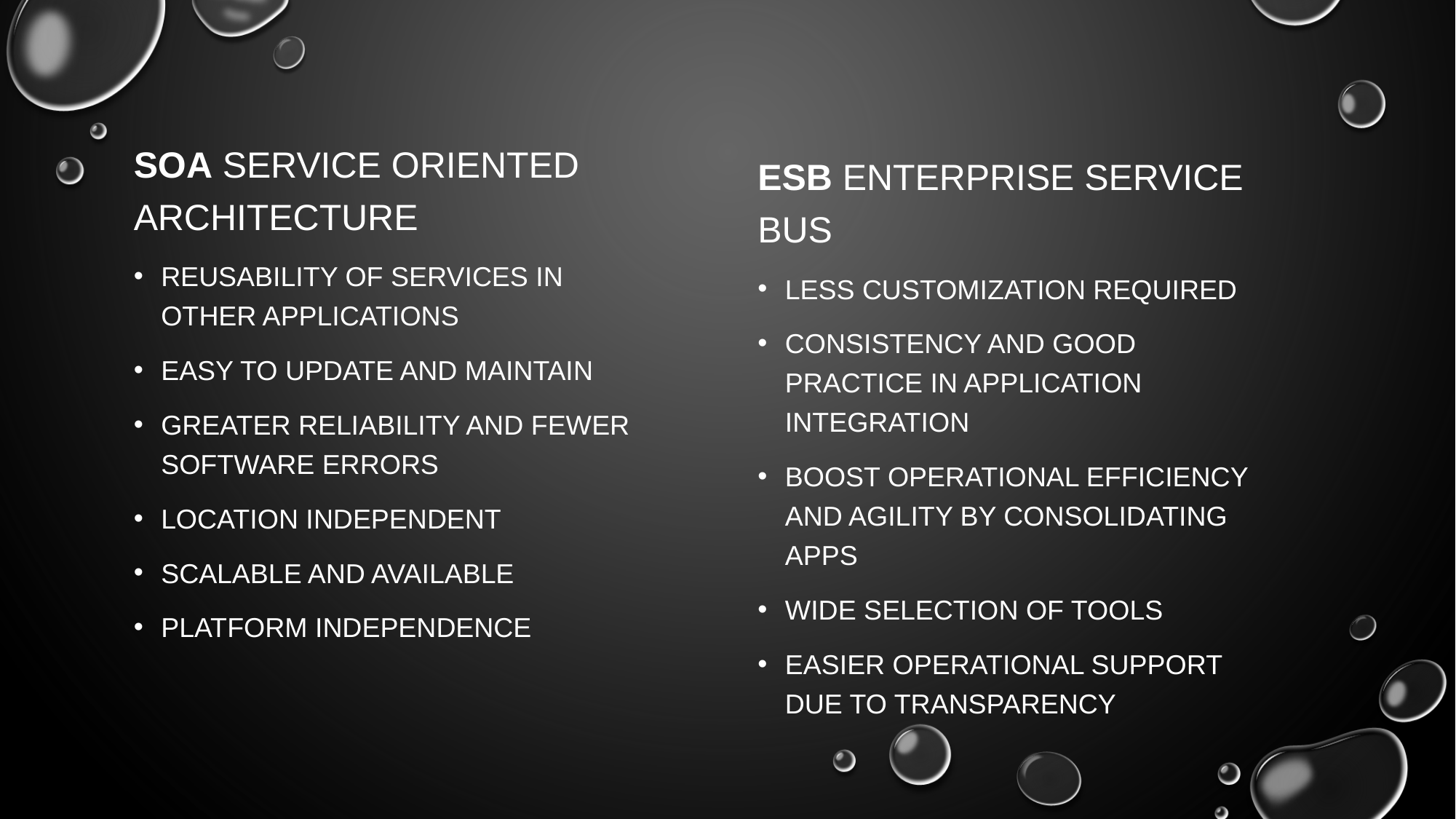

SOA Service Oriented Architecture
Reusability of services in other applications
Easy to update and maintain
Greater reliability and fewer software errors
Location independent
Scalable and available
Platform independence

ESB Enterprise Service Bus
Less customization required
Consistency and good practice in application integration
Boost operational efficiency and agility by consolidating apps
Wide selection of tools
Easier operational support due to transparency